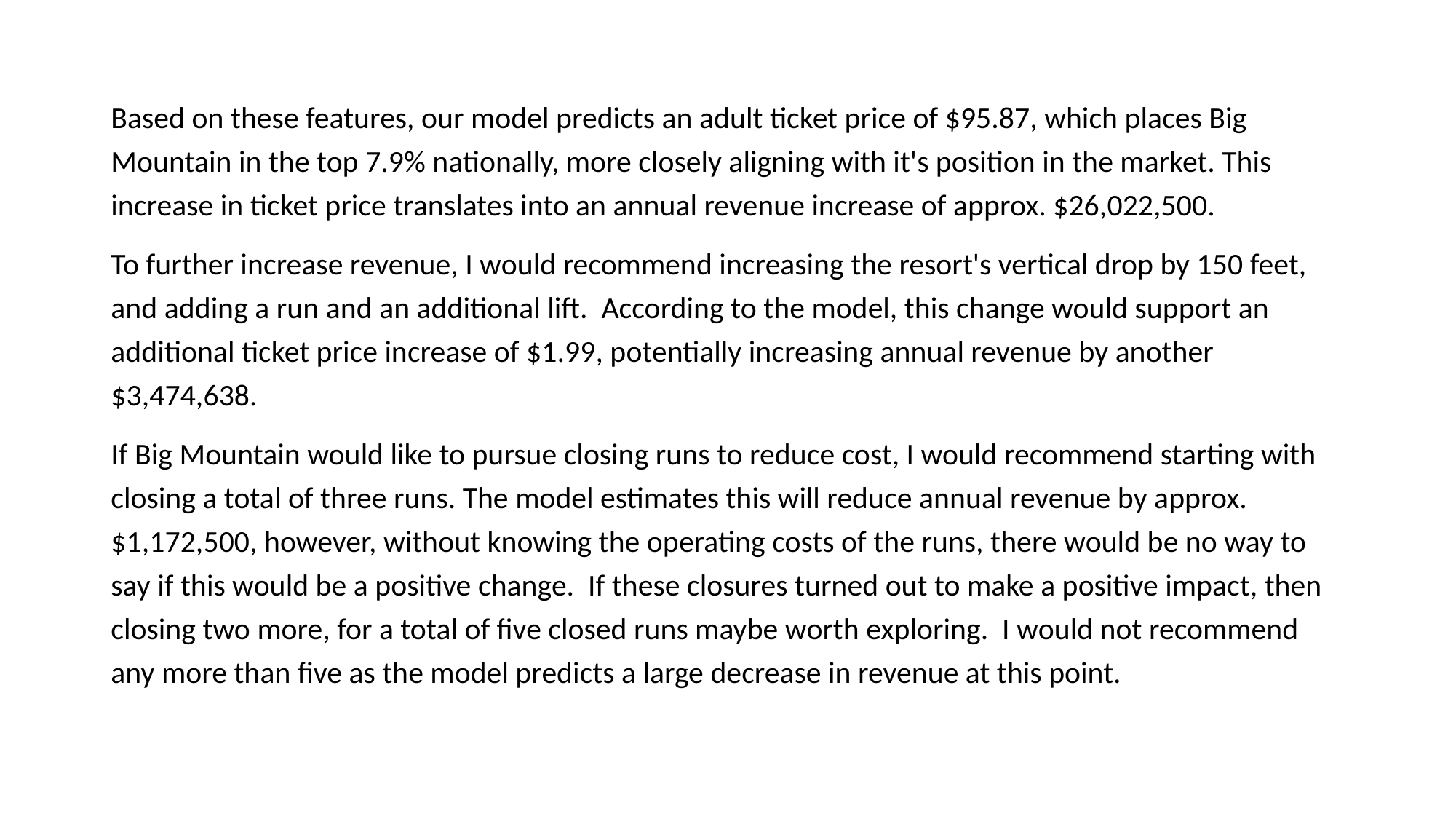

Based on these features, our model predicts an adult ticket price of $95.87, which places Big Mountain in the top 7.9% nationally, more closely aligning with it's position in the market. This increase in ticket price translates into an annual revenue increase of approx. $26,022,500.
To further increase revenue, I would recommend increasing the resort's vertical drop by 150 feet, and adding a run and an additional lift.  According to the model, this change would support an additional ticket price increase of $1.99, potentially increasing annual revenue by another $3,474,638.
If Big Mountain would like to pursue closing runs to reduce cost, I would recommend starting with closing a total of three runs. The model estimates this will reduce annual revenue by approx. $1,172,500, however, without knowing the operating costs of the runs, there would be no way to say if this would be a positive change.  If these closures turned out to make a positive impact, then closing two more, for a total of five closed runs maybe worth exploring.  I would not recommend any more than five as the model predicts a large decrease in revenue at this point.